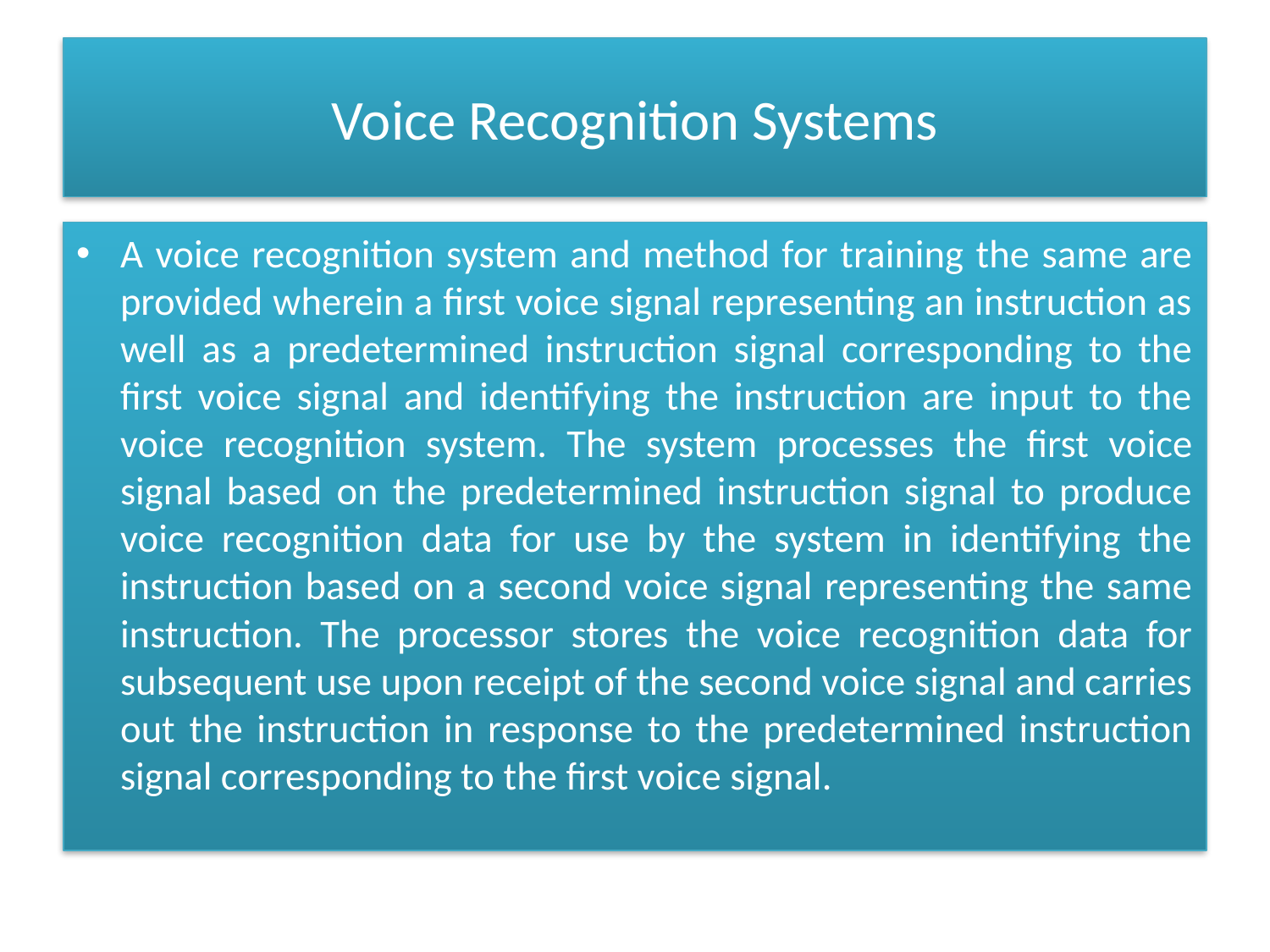

# Voice Recognition Systems
A voice recognition system and method for training the same are provided wherein a first voice signal representing an instruction as well as a predetermined instruction signal corresponding to the first voice signal and identifying the instruction are input to the voice recognition system. The system processes the first voice signal based on the predetermined instruction signal to produce voice recognition data for use by the system in identifying the instruction based on a second voice signal representing the same instruction. The processor stores the voice recognition data for subsequent use upon receipt of the second voice signal and carries out the instruction in response to the predetermined instruction signal corresponding to the first voice signal.